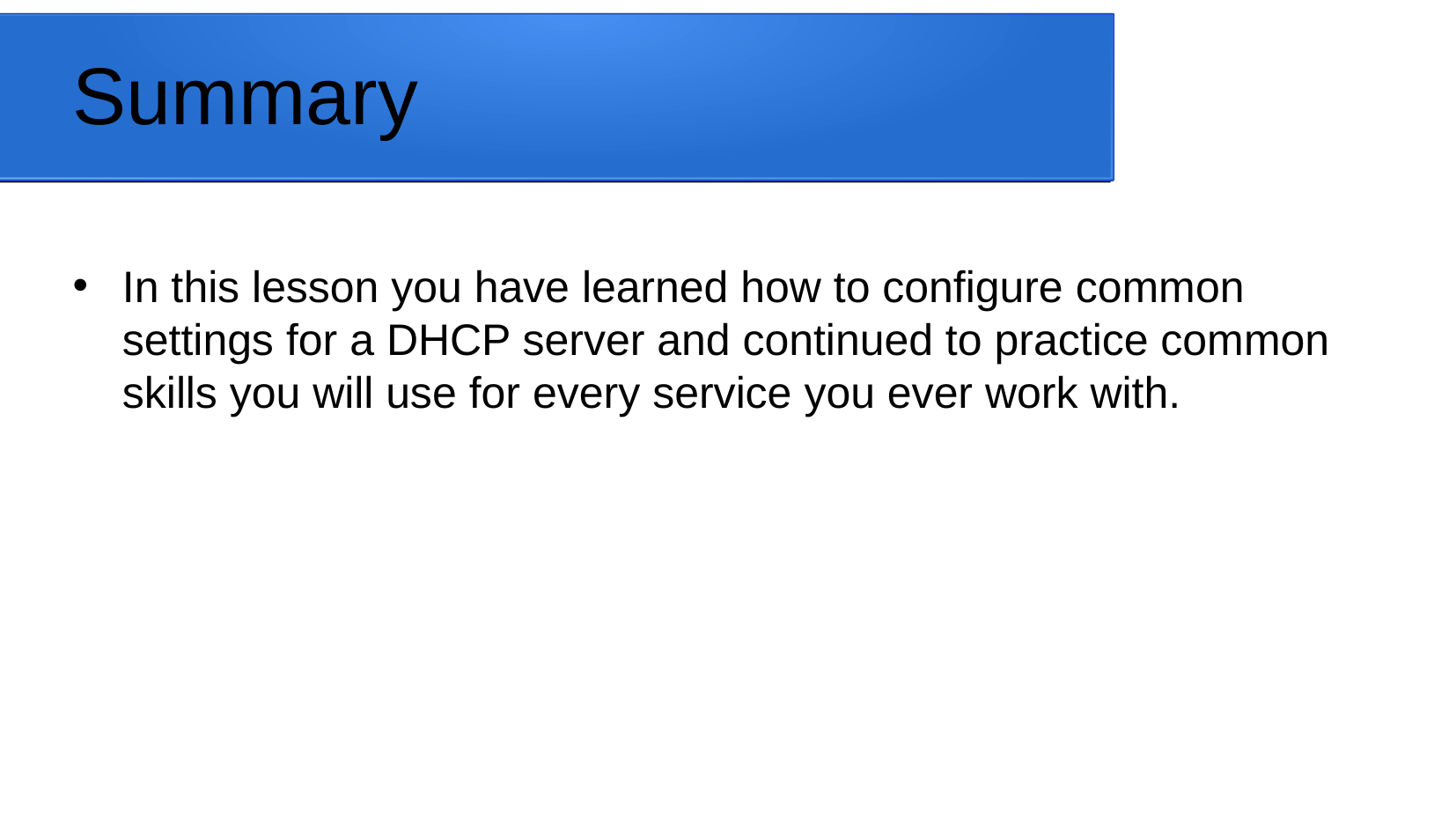

Summary
# In this lesson you have learned how to configure common settings for a DHCP server and continued to practice common skills you will use for every service you ever work with.